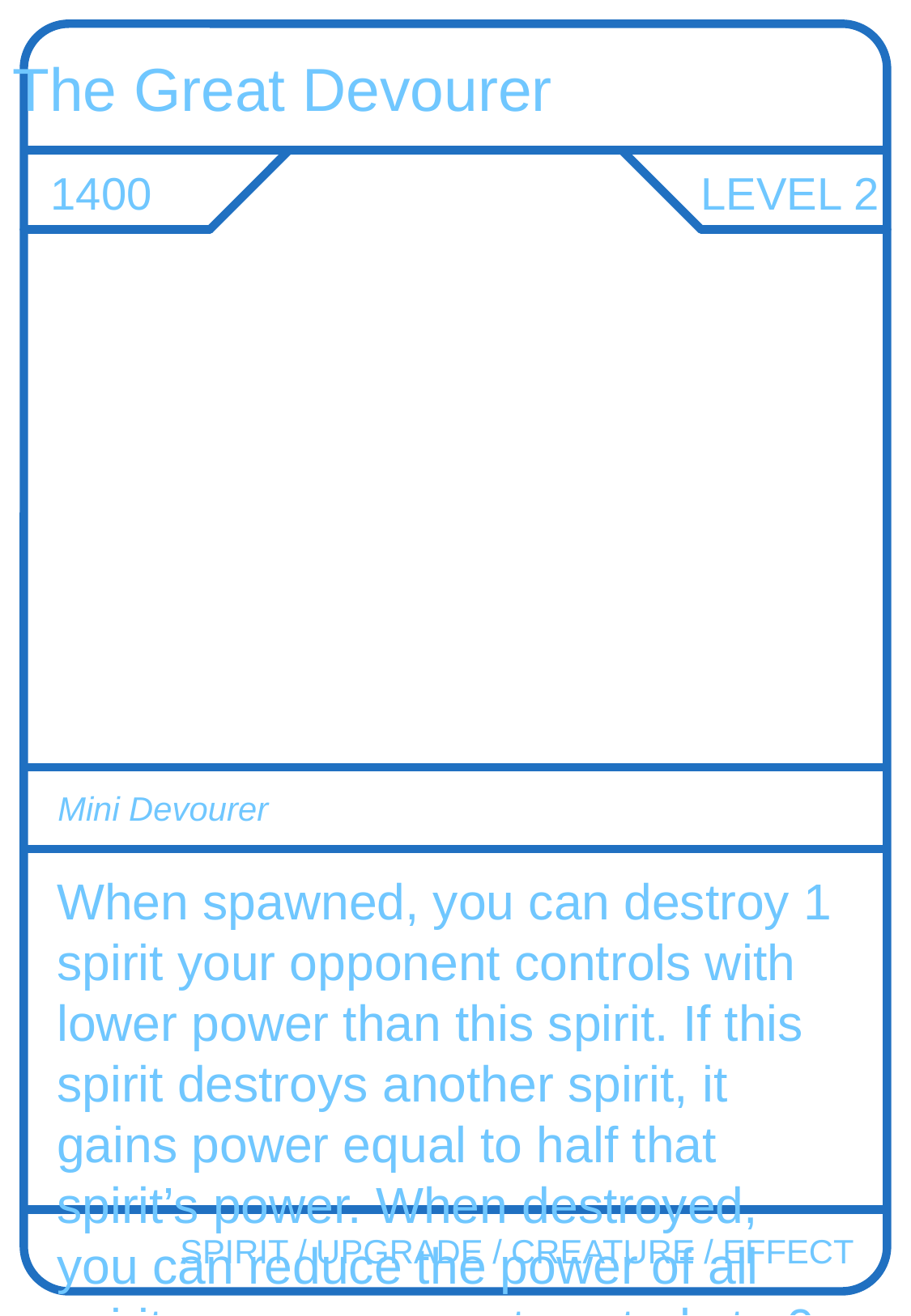

The Great Devourer
1400
LEVEL 2
Mini Devourer
When spawned, you can destroy 1 spirit your opponent controls with lower power than this spirit. If this spirit destroys another spirit, it gains power equal to half that spirit’s power. When destroyed, you can reduce the power of all spirits your opponent controls to 0.
SPIRIT / UPGRADE / CREATURE / EFFECT